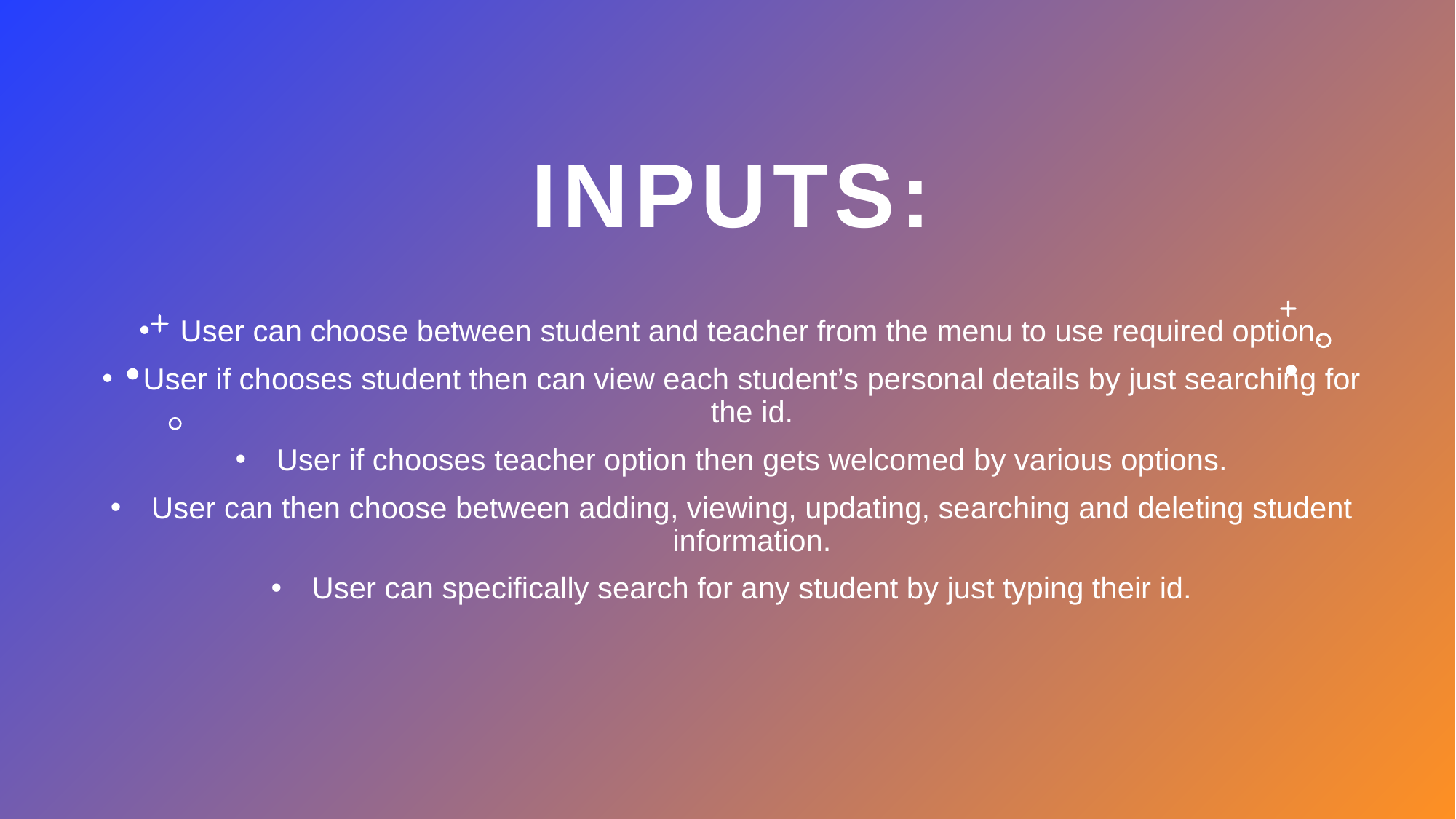

# INPUTS:
User can choose between student and teacher from the menu to use required option.
User if chooses student then can view each student’s personal details by just searching for the id.
User if chooses teacher option then gets welcomed by various options.
User can then choose between adding, viewing, updating, searching and deleting student information.
User can specifically search for any student by just typing their id.